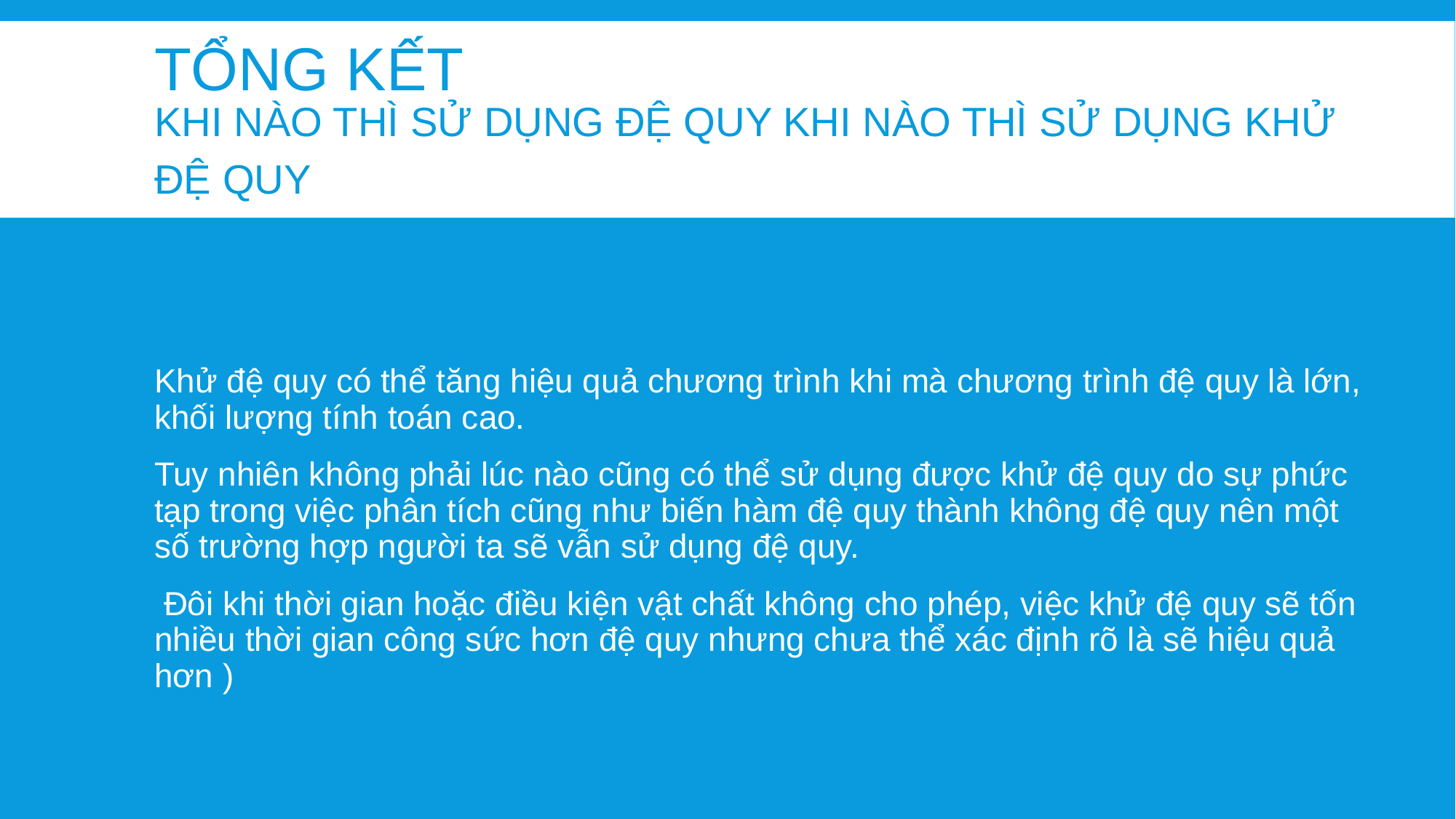

# TỔNG KẾT Khi nào thì sử dụng đệ quy khi nào thì sử dụng khử đệ quy

Khử đệ quy có thể tăng hiệu quả chương trình khi mà chương trình đệ quy là lớn, khối lượng tính toán cao.
Tuy nhiên không phải lúc nào cũng có thể sử dụng được khử đệ quy do sự phức tạp trong việc phân tích cũng như biến hàm đệ quy thành không đệ quy nên một số trường hợp người ta sẽ vẫn sử dụng đệ quy.
 Đôi khi thời gian hoặc điều kiện vật chất không cho phép, việc khử đệ quy sẽ tốn nhiều thời gian công sức hơn đệ quy nhưng chưa thể xác định rõ là sẽ hiệu quả hơn )